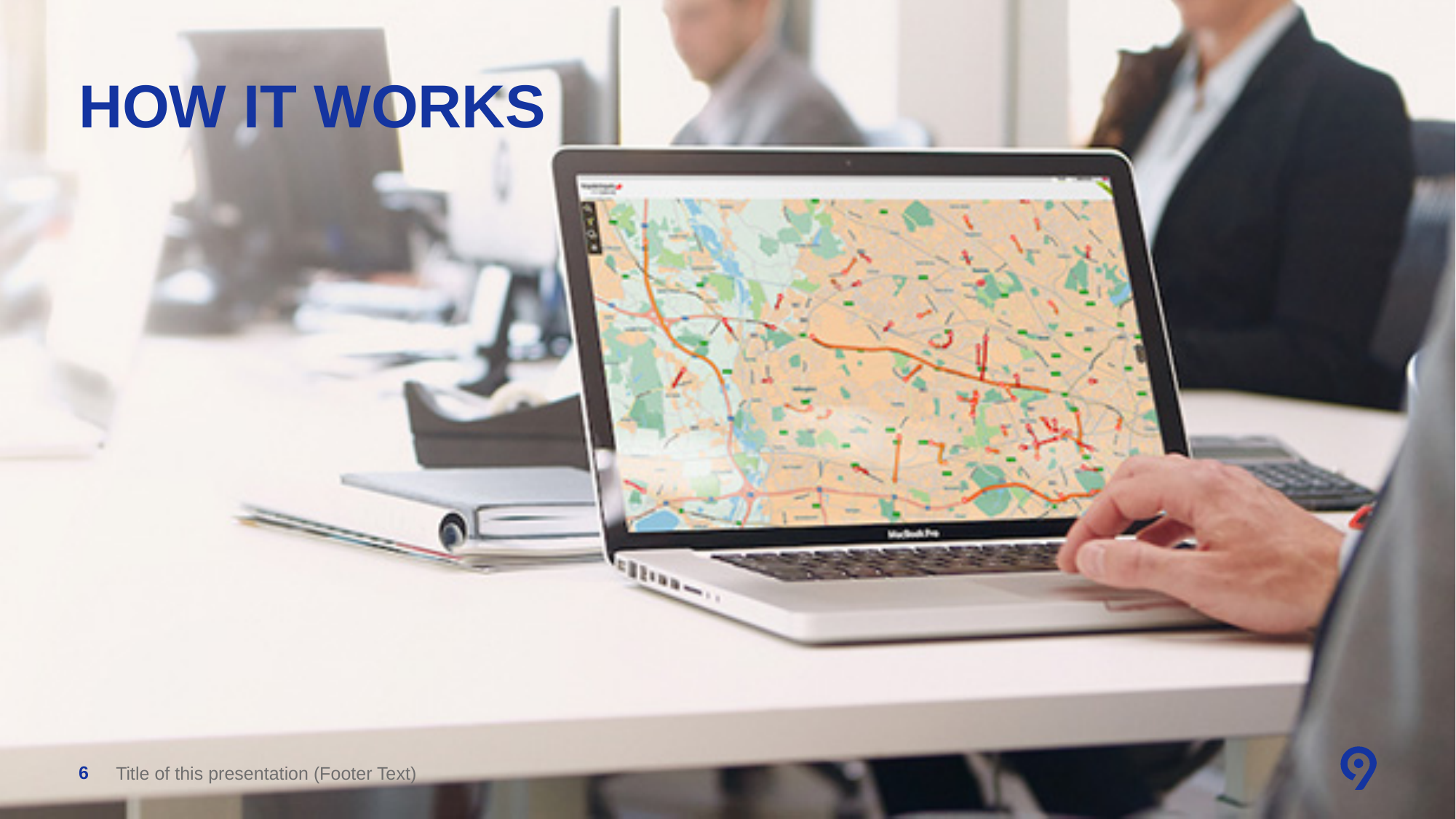

# how it works
Title of this presentation (Footer Text)
6